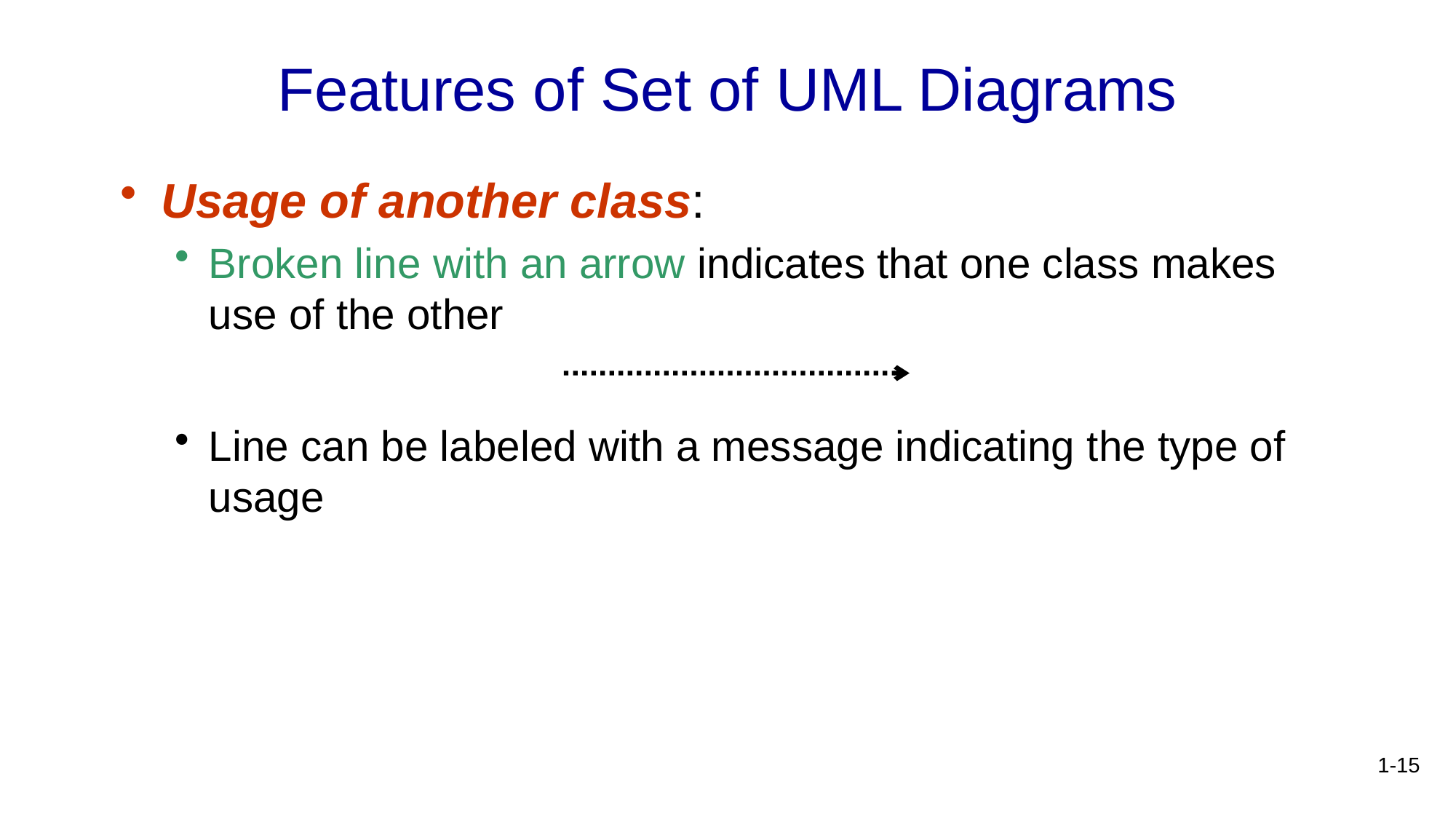

# Features of Set of UML Diagrams
Usage of another class:
Broken line with an arrow indicates that one class makes use of the other

Line can be labeled with a message indicating the type of usage

1-15